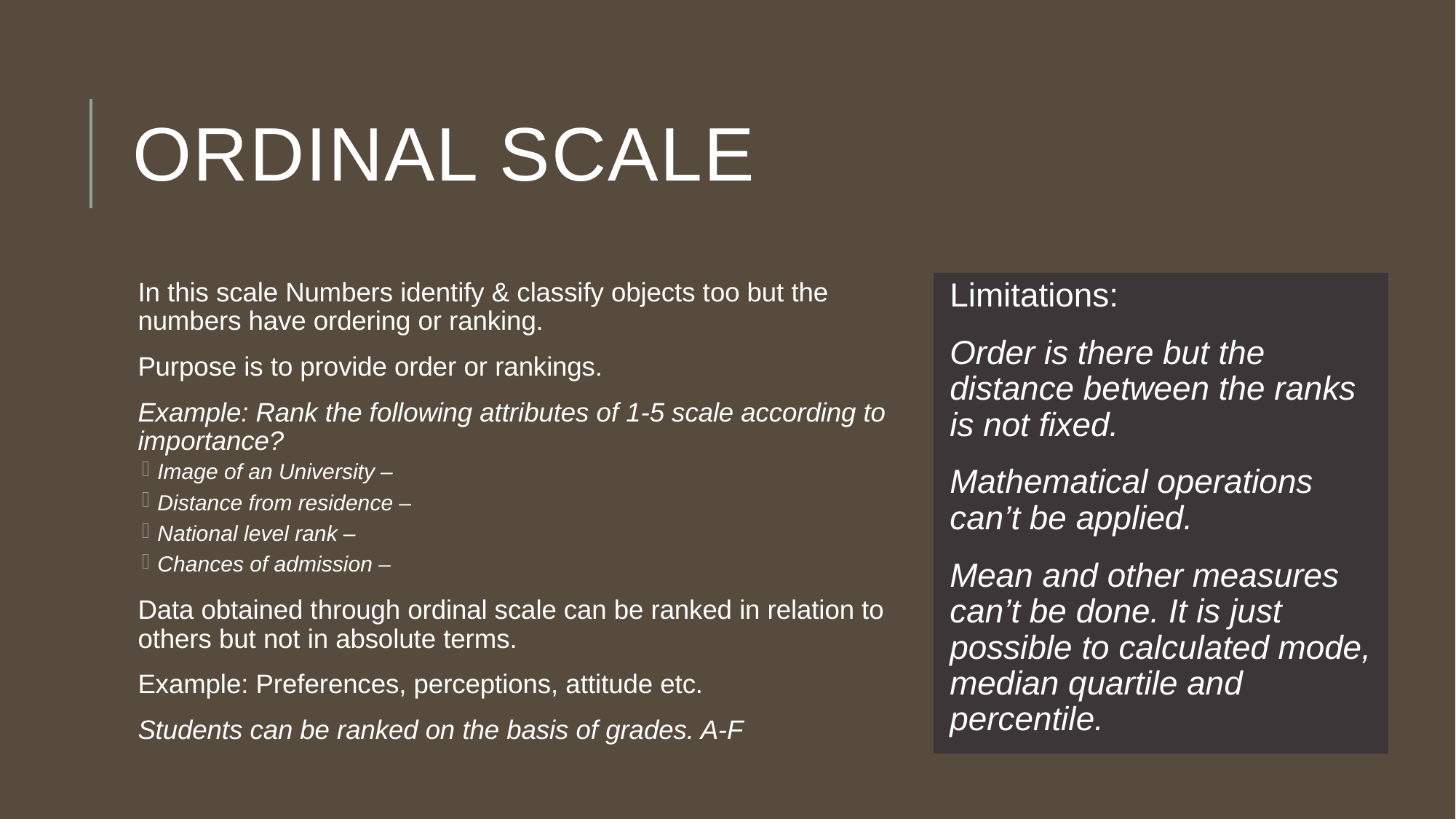

# Ordinal Scale
In this scale Numbers identify & classify objects too but the numbers have ordering or ranking.
Purpose is to provide order or rankings.
Example: Rank the following attributes of 1-5 scale according to importance?
Image of an University –
Distance from residence –
National level rank –
Chances of admission –
Data obtained through ordinal scale can be ranked in relation to others but not in absolute terms.
Example: Preferences, perceptions, attitude etc.
Students can be ranked on the basis of grades. A-F

Limitations:
Order is there but the distance between the ranks is not fixed.
Mathematical operations can’t be applied.
Mean and other measures can’t be done. It is just possible to calculated mode, median quartile and percentile.